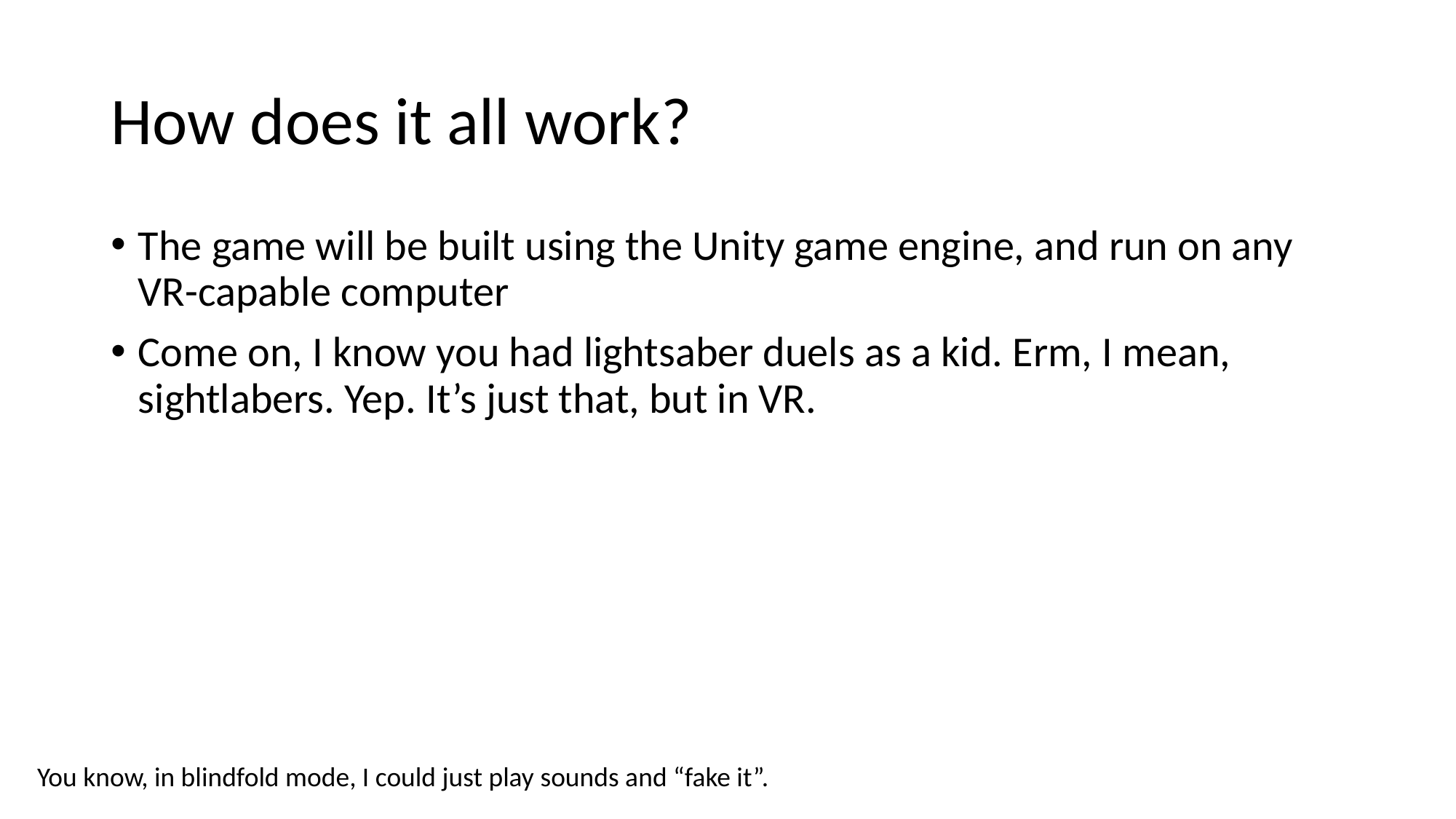

# How does it all work?
The game will be built using the Unity game engine, and run on any VR-capable computer
Come on, I know you had lightsaber duels as a kid. Erm, I mean, sightlabers. Yep. It’s just that, but in VR.
You know, in blindfold mode, I could just play sounds and “fake it”.